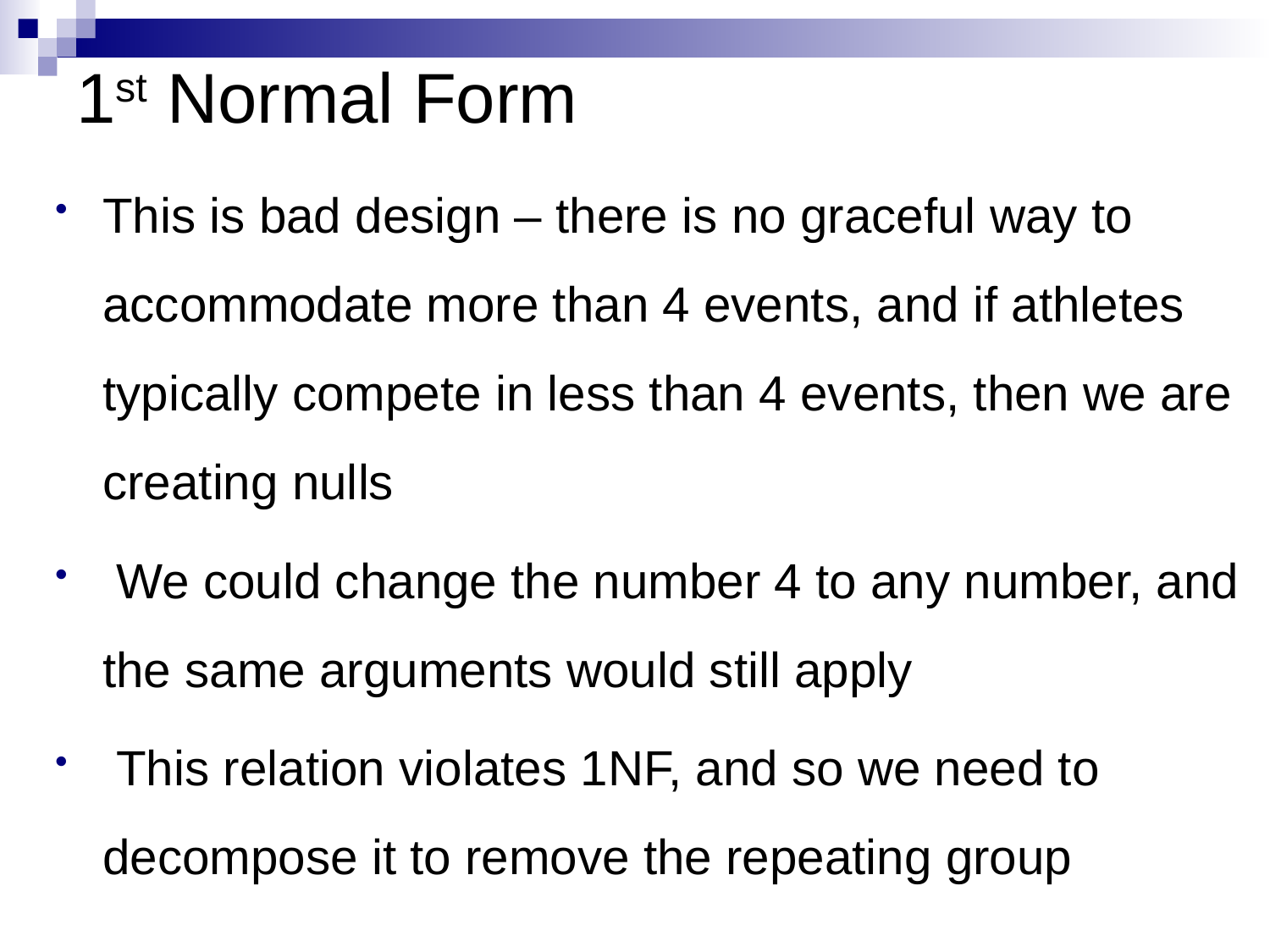

# 1st Normal Form
This is bad design – there is no graceful way to accommodate more than 4 events, and if athletes typically compete in less than 4 events, then we are creating nulls
 We could change the number 4 to any number, and the same arguments would still apply
 This relation violates 1NF, and so we need to decompose it to remove the repeating group